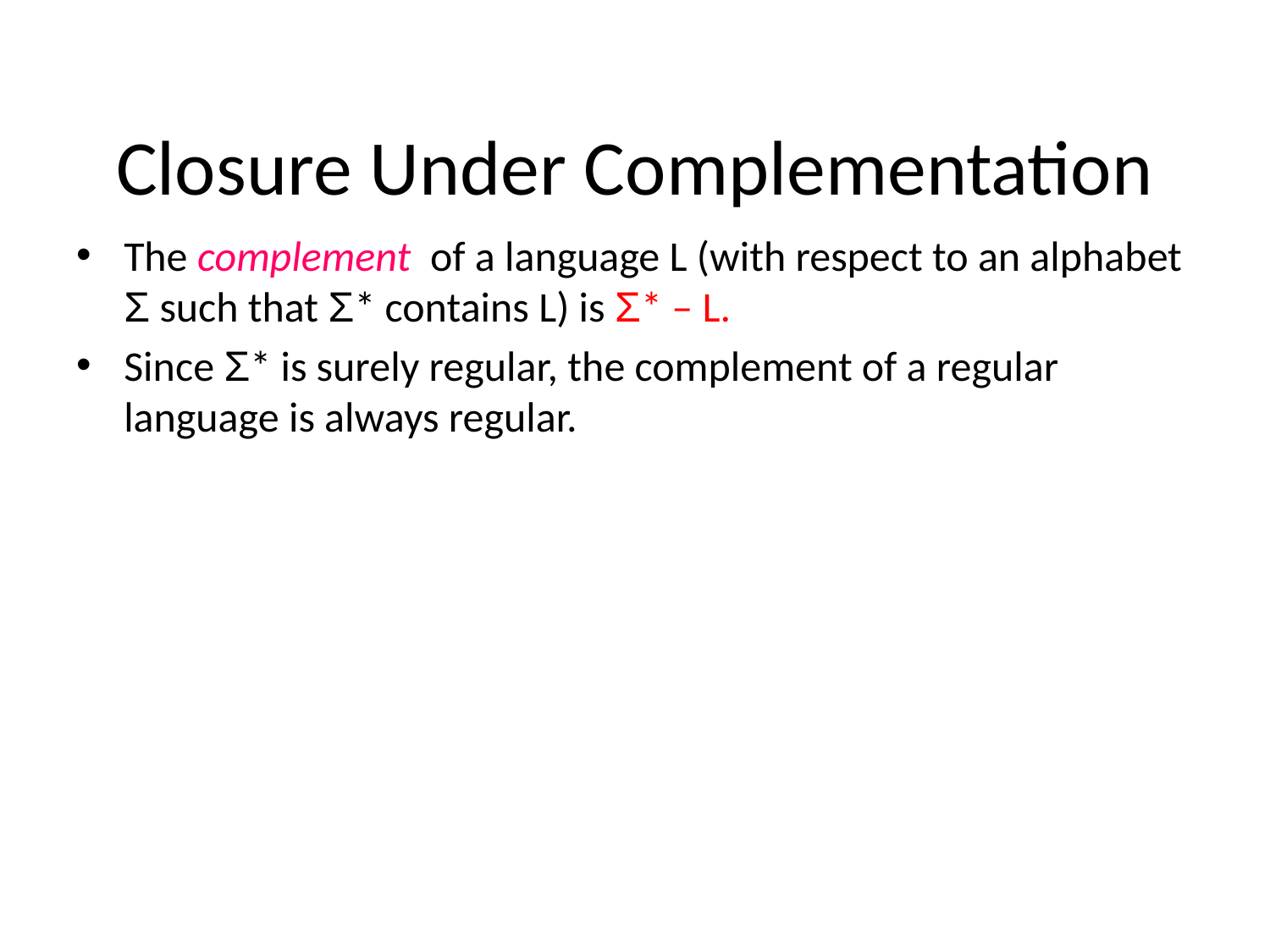

# Closure Under Complementation
The complement  of a language L (with respect to an alphabet Σ such that Σ* contains L) is Σ* – L.
Since Σ* is surely regular, the complement of a regular language is always regular.